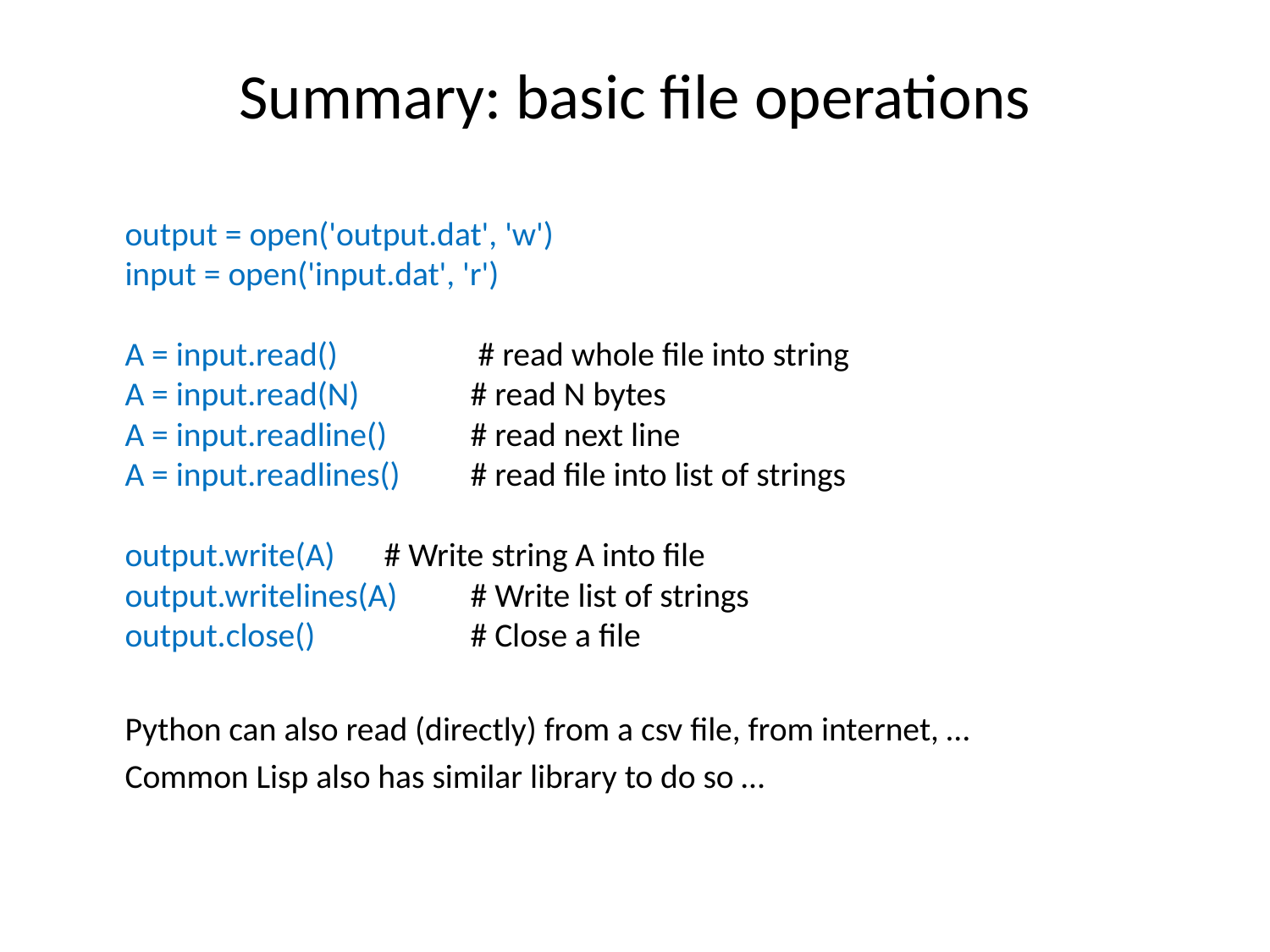

# Summary: basic file operations

output = open('output.dat', 'w')
input = open('input.dat', 'r')
A = input.read()       	 # read whole file into string
A = input.read(N)      	# read N bytes
A = input.readline()   	# read next line
A = input.readlines() 	# read file into list of strings
output.write(A) 		# Write string A into file
output.writelines(A) 	# Write list of strings
output.close()          	# Close a file

Python can also read (directly) from a csv file, from internet, …
Common Lisp also has similar library to do so …